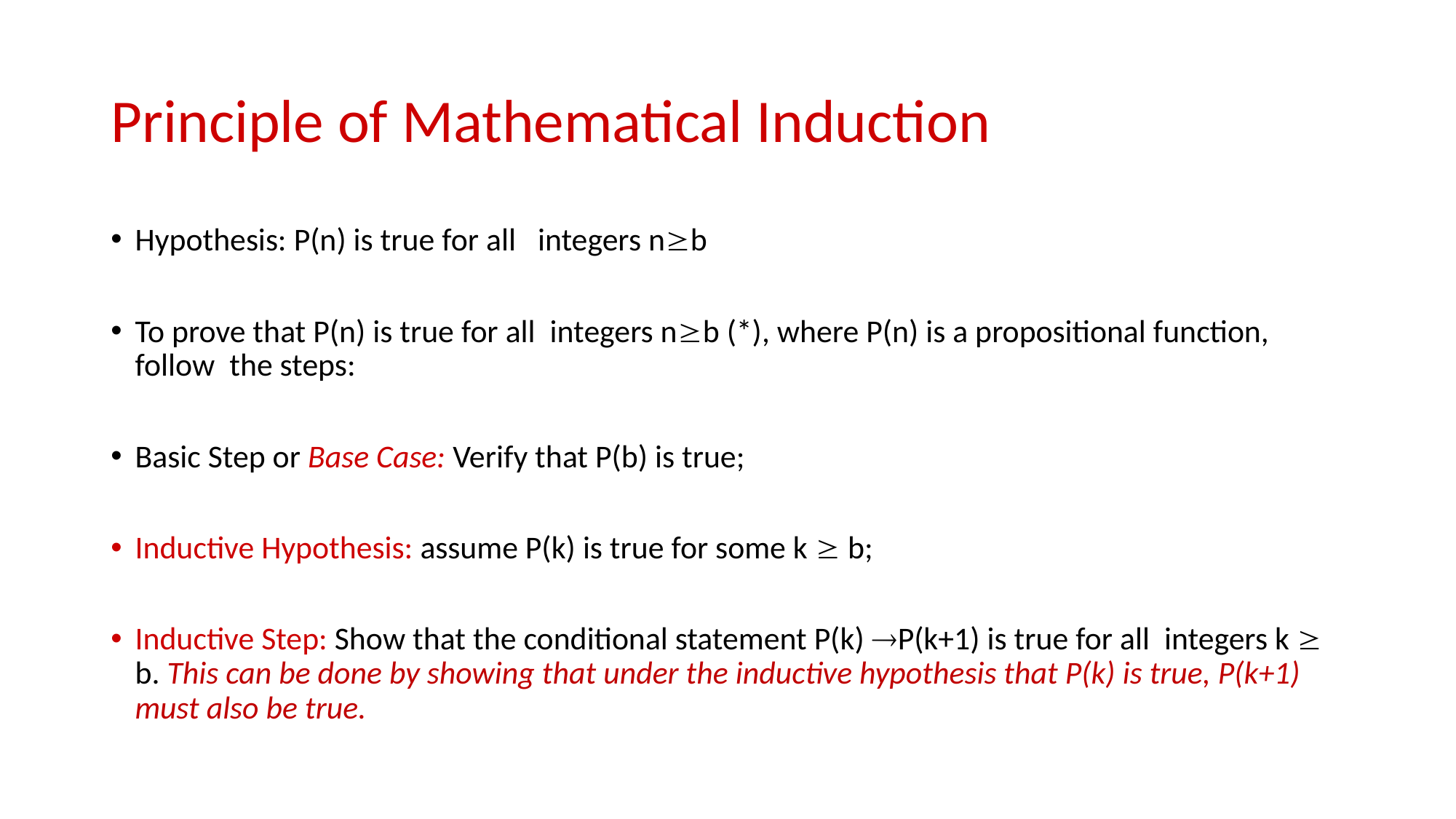

# Principle of Mathematical Induction
Hypothesis: P(n) is true for all   integers n≥b

To prove that P(n) is true for all  integers n≥b (*), where P(n) is a propositional function, follow  the steps:

Basic Step or Base Case: Verify that P(b) is true;

Inductive Hypothesis: assume P(k) is true for some k ≥ b;

Inductive Step: Show that the conditional statement P(k) →P(k+1) is true for all  integers k ≥ b. This can be done by showing that under the inductive hypothesis that P(k) is true, P(k+1) must also be true.